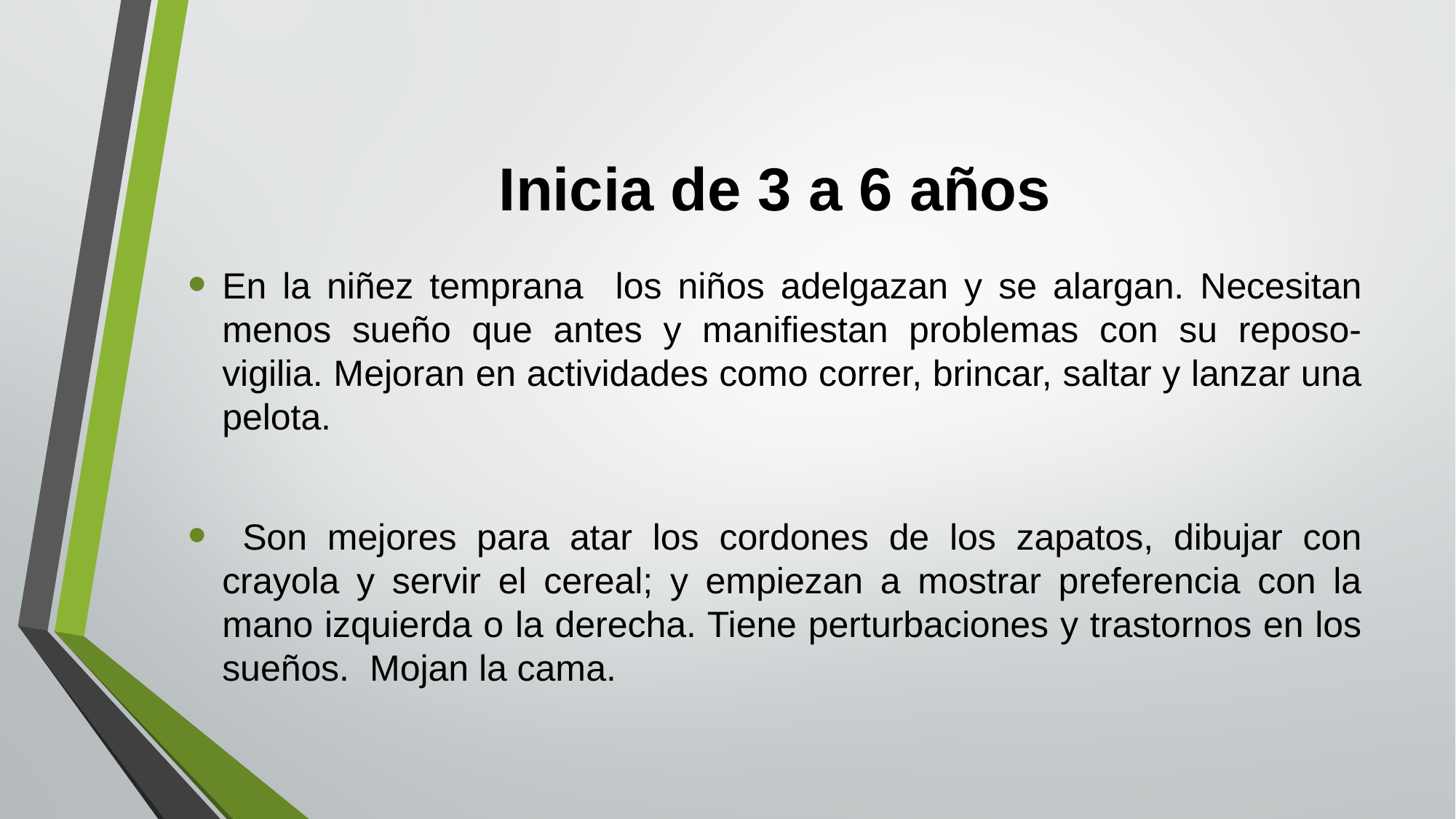

# Inicia de 3 a 6 años
En la niñez temprana  los niños adelgazan y se alargan. Necesitan menos sueño que antes y manifiestan problemas con su reposo-vigilia. Mejoran en actividades como correr, brincar, saltar y lanzar una pelota.

 Son mejores para atar los cordones de los zapatos, dibujar con crayola y servir el cereal; y empiezan a mostrar preferencia con la mano izquierda o la derecha. Tiene perturbaciones y trastornos en los sueños.  Mojan la cama.